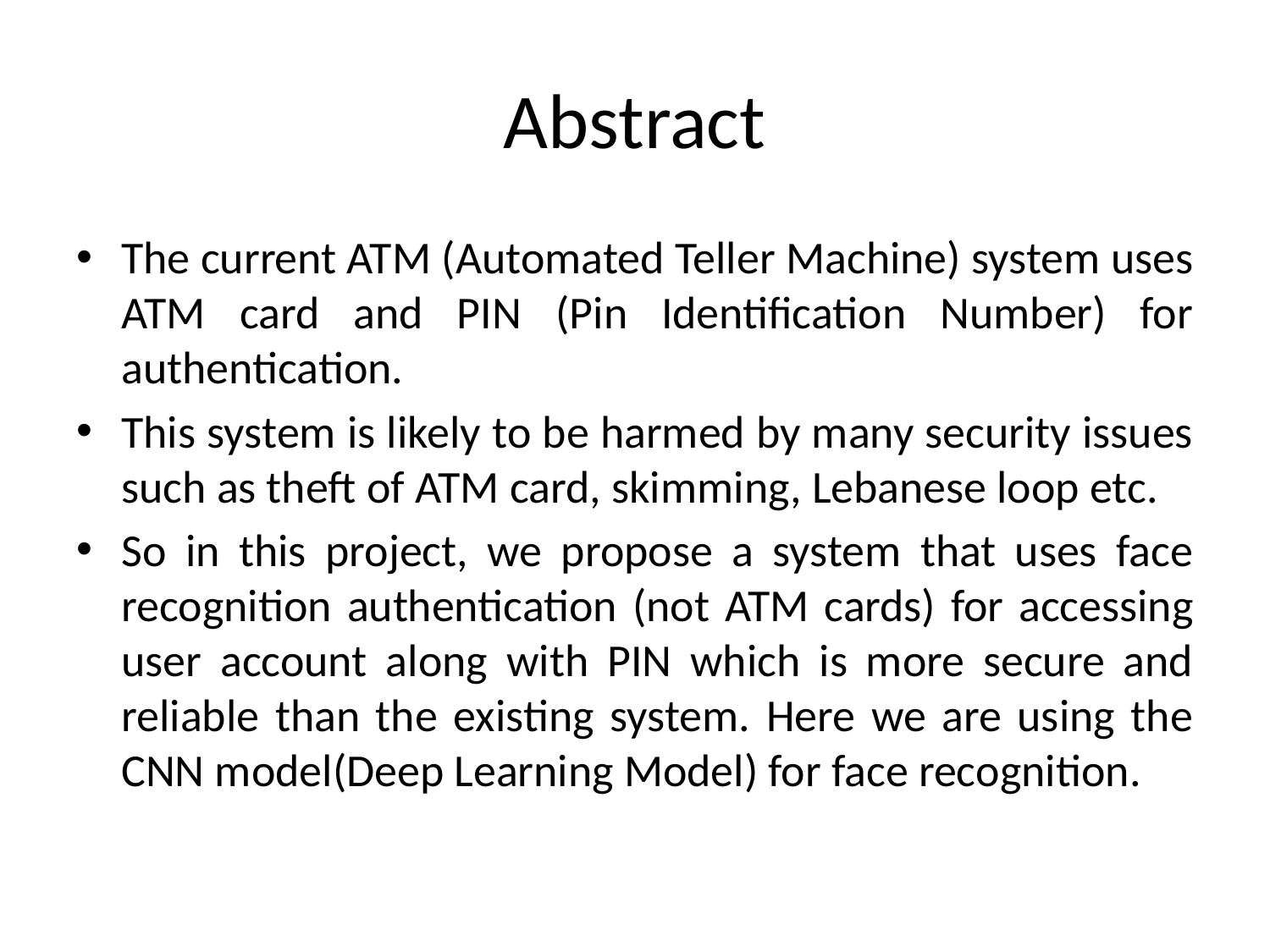

# Abstract
The current ATM (Automated Teller Machine) system uses ATM card and PIN (Pin Identification Number) for authentication.
This system is likely to be harmed by many security issues such as theft of ATM card, skimming, Lebanese loop etc.
So in this project, we propose a system that uses face recognition authentication (not ATM cards) for accessing user account along with PIN which is more secure and reliable than the existing system. Here we are using the CNN model(Deep Learning Model) for face recognition.